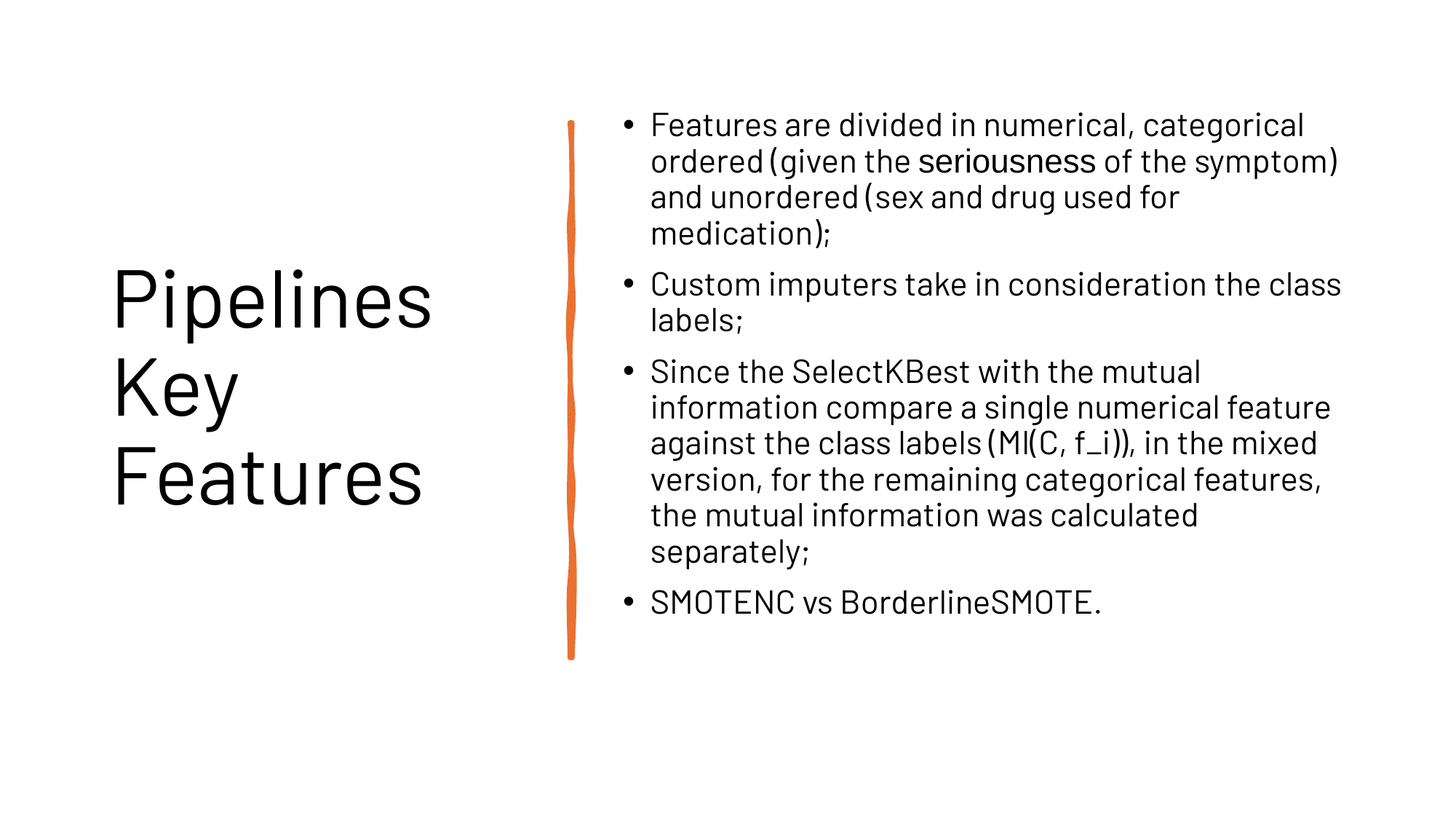

# Pipelines Key Features
Features are divided in numerical, categorical ordered (given the seriousness of the symptom) and unordered (sex and drug used for medication);
Custom imputers take in consideration the class labels;
Since the SelectKBest with the mutual information compare a single numerical feature against the class labels (MI(C, f_i)), in the mixed version, for the remaining categorical features, the mutual information was calculated separately;
SMOTENC vs BorderlineSMOTE.